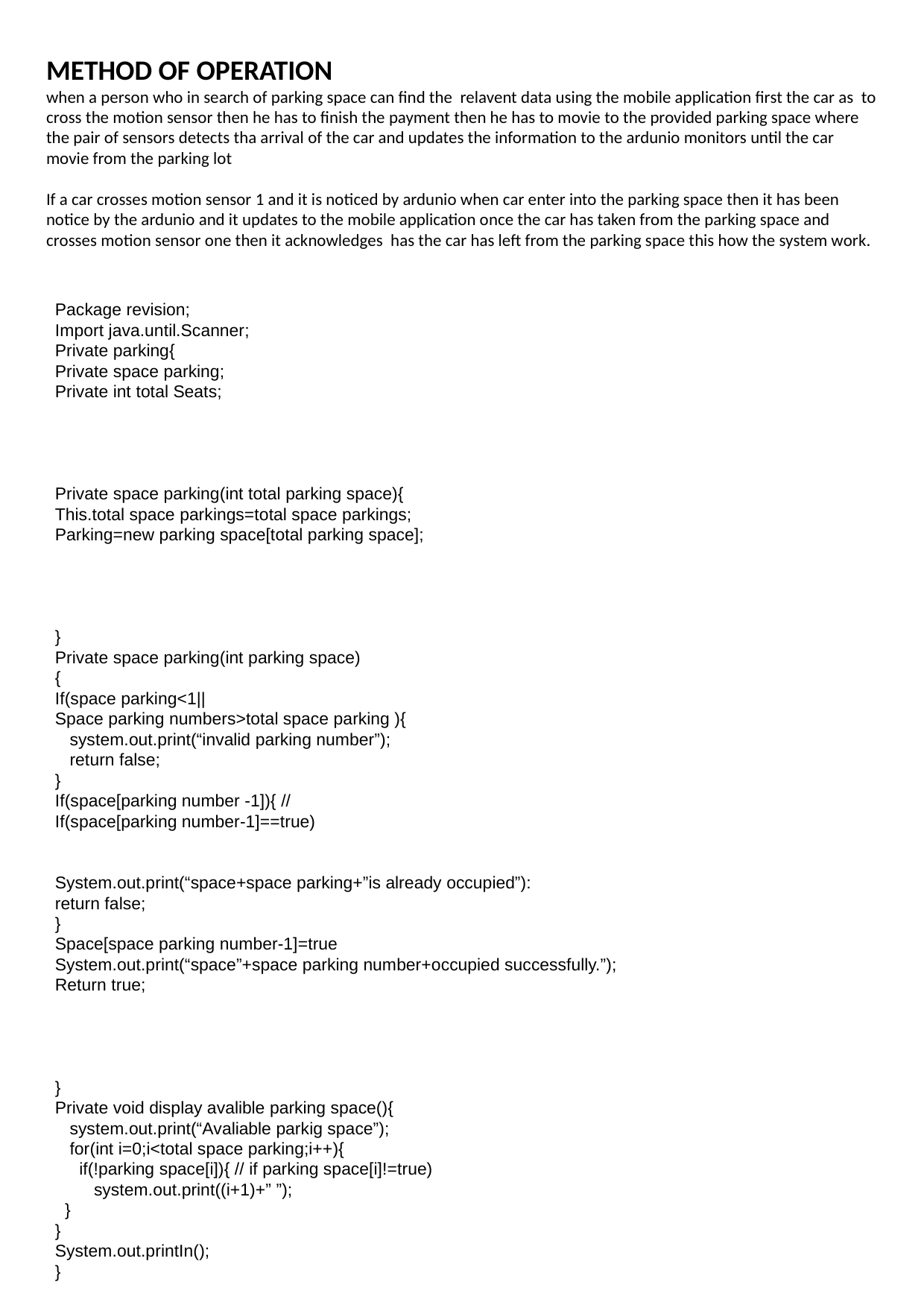

# METHOD OF OPERATION when a person who in search of parking space can find the  relavent data using the mobile application first the car as  to cross the motion sensor then he has to finish the payment then he has to movie to the provided parking space where the pair of sensors detects tha arrival of the car and updates the information to the ardunio monitors until the car movie from the parking lot If a car crosses motion sensor 1 and it is noticed by ardunio when car enter into the parking space then it has been notice by the ardunio and it updates to the mobile application once the car has taken from the parking space and crosses motion sensor one then it acknowledges  has the car has left from the parking space this how the system work.
Package revision;
Import java.until.Scanner;
Private parking{
Private space parking;
Private int total Seats;

Private space parking(int total parking space){
This.total space parkings=total space parkings;
Parking=new parking space[total parking space];

}
Private space parking(int parking space)
{
If(space parking<1||
Space parking numbers>total space parking ){
   system.out.print(“invalid parking number”);
   return false;
}
If(space[parking number -1]){ //
If(space[parking number-1]==true)

System.out.print(“space+space parking+”is already occupied”):
return false;
}
Space[space parking number-1]=true
System.out.print(“space”+space parking number+occupied successfully.”);
Return true;

}
Private void display avalible parking space(){
   system.out.print(“Avaliable parkig space”);
   for(int i=0;i<total space parking;i++){
     if(!parking space[i]){ // if parking space[i]!=true)
        system.out.print((i+1)+” ”);
  }
}
System.out.printIn();
}